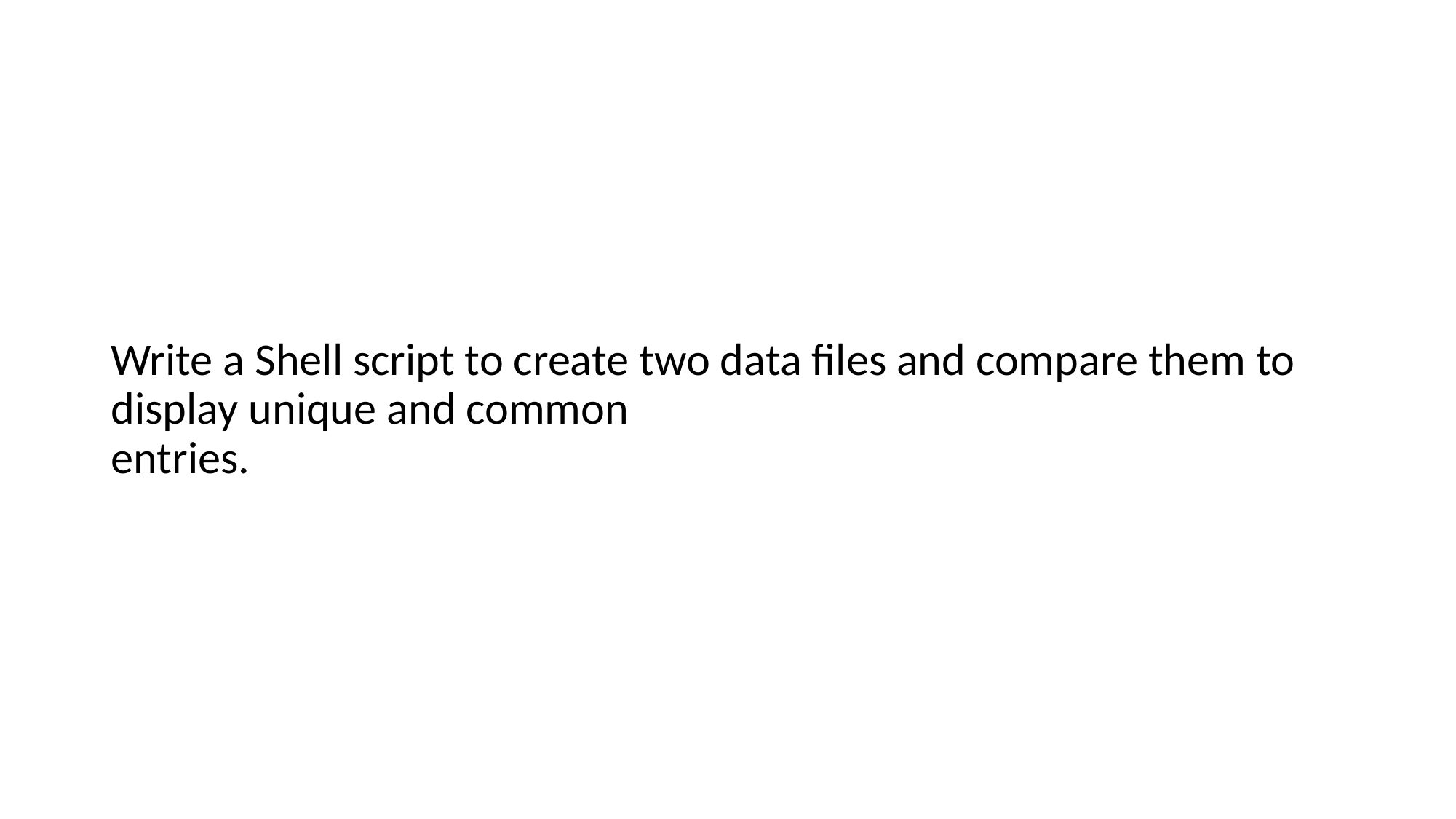

# Write a Shell script to create two data files and compare them to display unique and common entries.